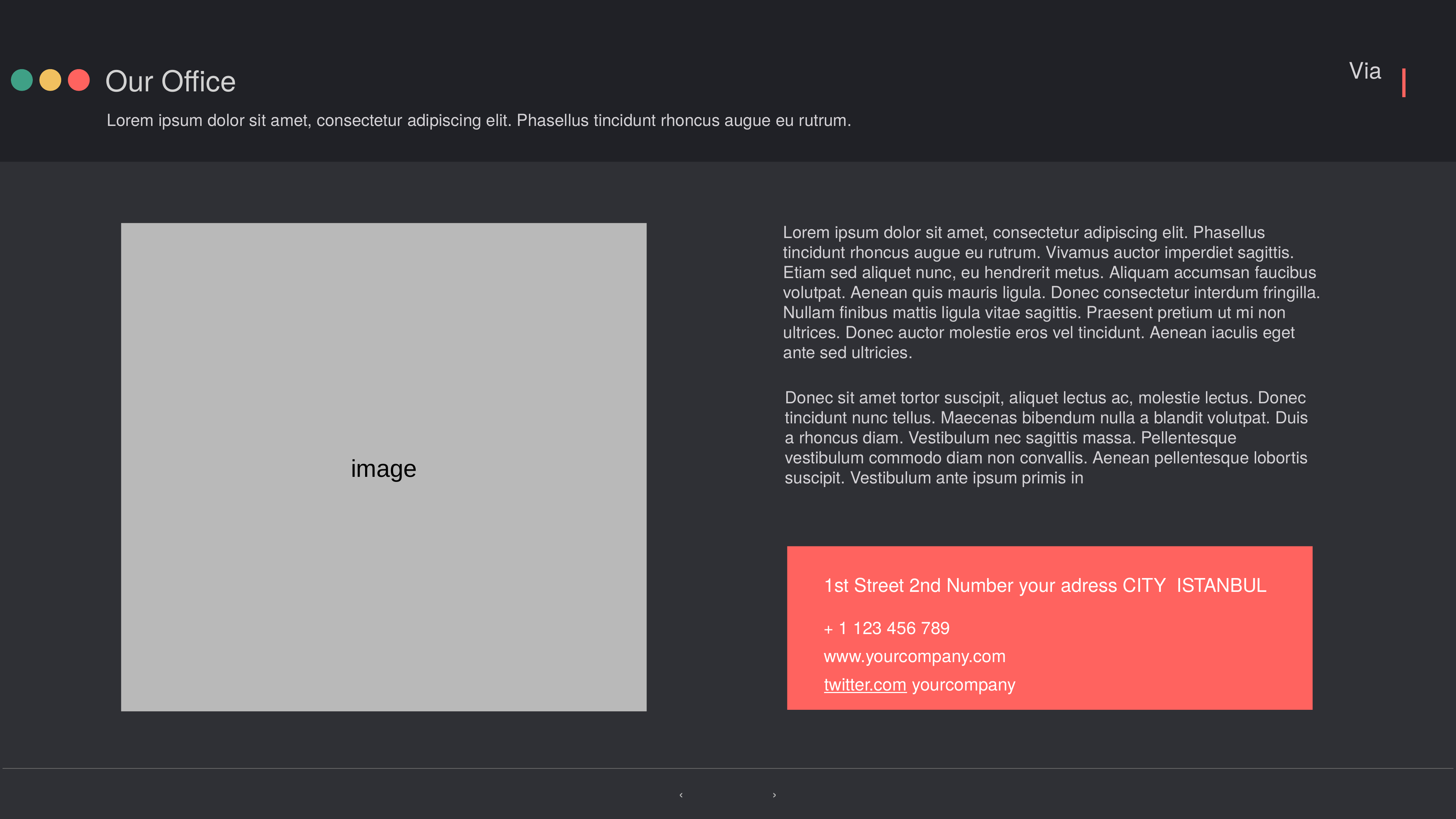

Our Office
Lorem ipsum dolor sit amet, consectetur adipiscing elit. Phasellus tincidunt rhoncus augue eu rutrum.
Lorem ipsum dolor sit amet, consectetur adipiscing elit. Phasellus tincidunt rhoncus augue eu rutrum. Vivamus auctor imperdiet sagittis. Etiam sed aliquet nunc, eu hendrerit metus. Aliquam accumsan faucibus volutpat. Aenean quis mauris ligula. Donec consectetur interdum fringilla. Nullam finibus mattis ligula vitae sagittis. Praesent pretium ut mi non ultrices. Donec auctor molestie eros vel tincidunt. Aenean iaculis eget ante sed ultricies.
Donec sit amet tortor suscipit, aliquet lectus ac, molestie lectus. Donec tincidunt nunc tellus. Maecenas bibendum nulla a blandit volutpat. Duis a rhoncus diam. Vestibulum nec sagittis massa. Pellentesque vestibulum commodo diam non convallis. Aenean pellentesque lobortis suscipit. Vestibulum ante ipsum primis in
image
image

1st Street 2nd Number your adress CITY  ISTANBUL
+ 1 123 456 789
www.yourcompany.com
twitter.com yourcompany
59